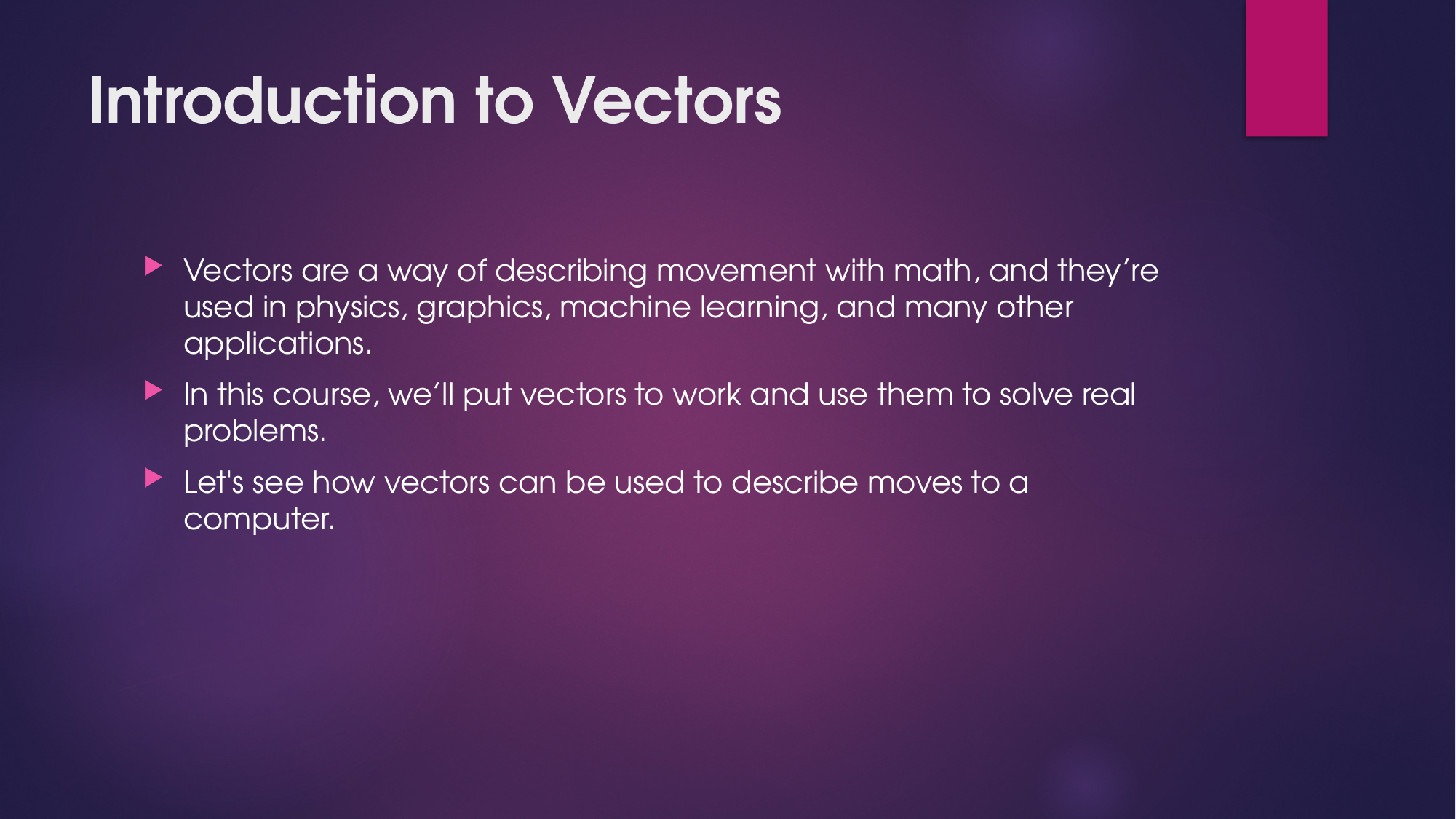

# Introduction to Vectors
Vectors are a way of describing movement with math, and they’re used in physics, graphics, machine learning, and many other applications.
In this course, we’ll put vectors to work and use them to solve real problems.
Let's see how vectors can be used to describe moves to a computer.